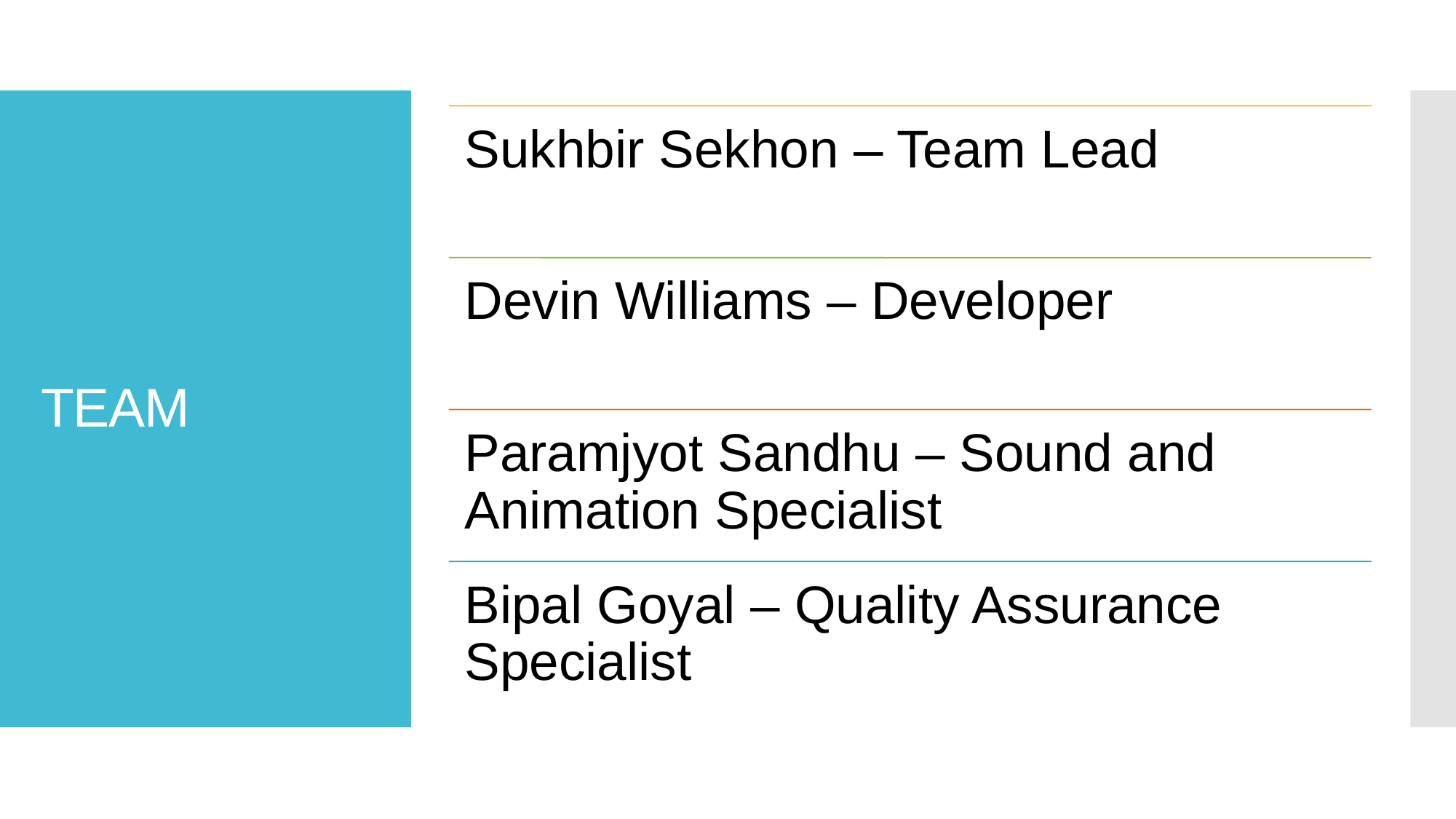

Sukhbir Sekhon – Team Lead
Devin Williams – Developer
Paramjyot Sandhu – Sound and Animation Specialist
Bipal Goyal – Quality Assurance Specialist
# TEAM